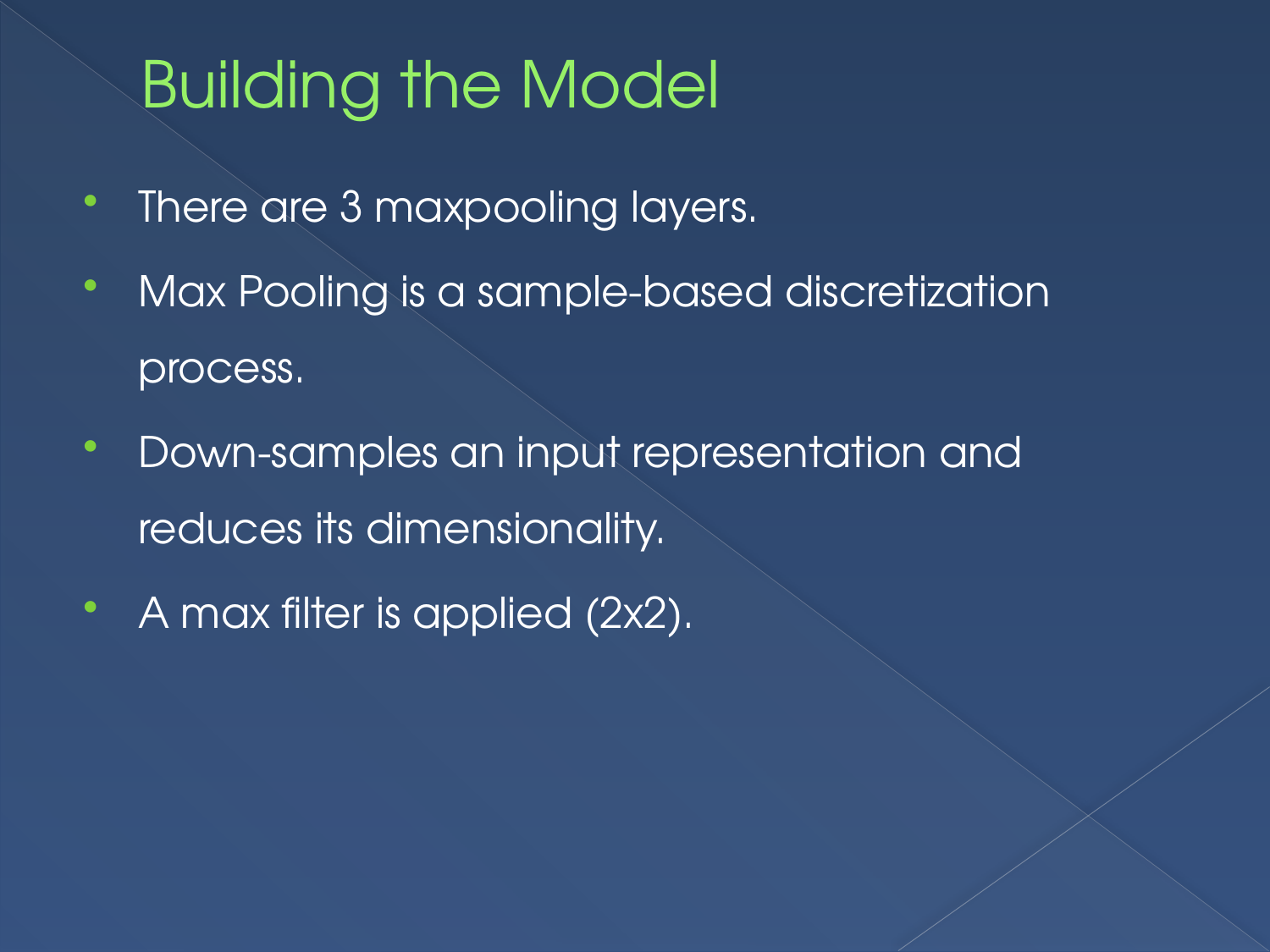

# Building the Model
There are 3 maxpooling layers.
Max Pooling is a sample-based discretization process.
Down-samples an input representation and reduces its dimensionality.
A max filter is applied (2x2).